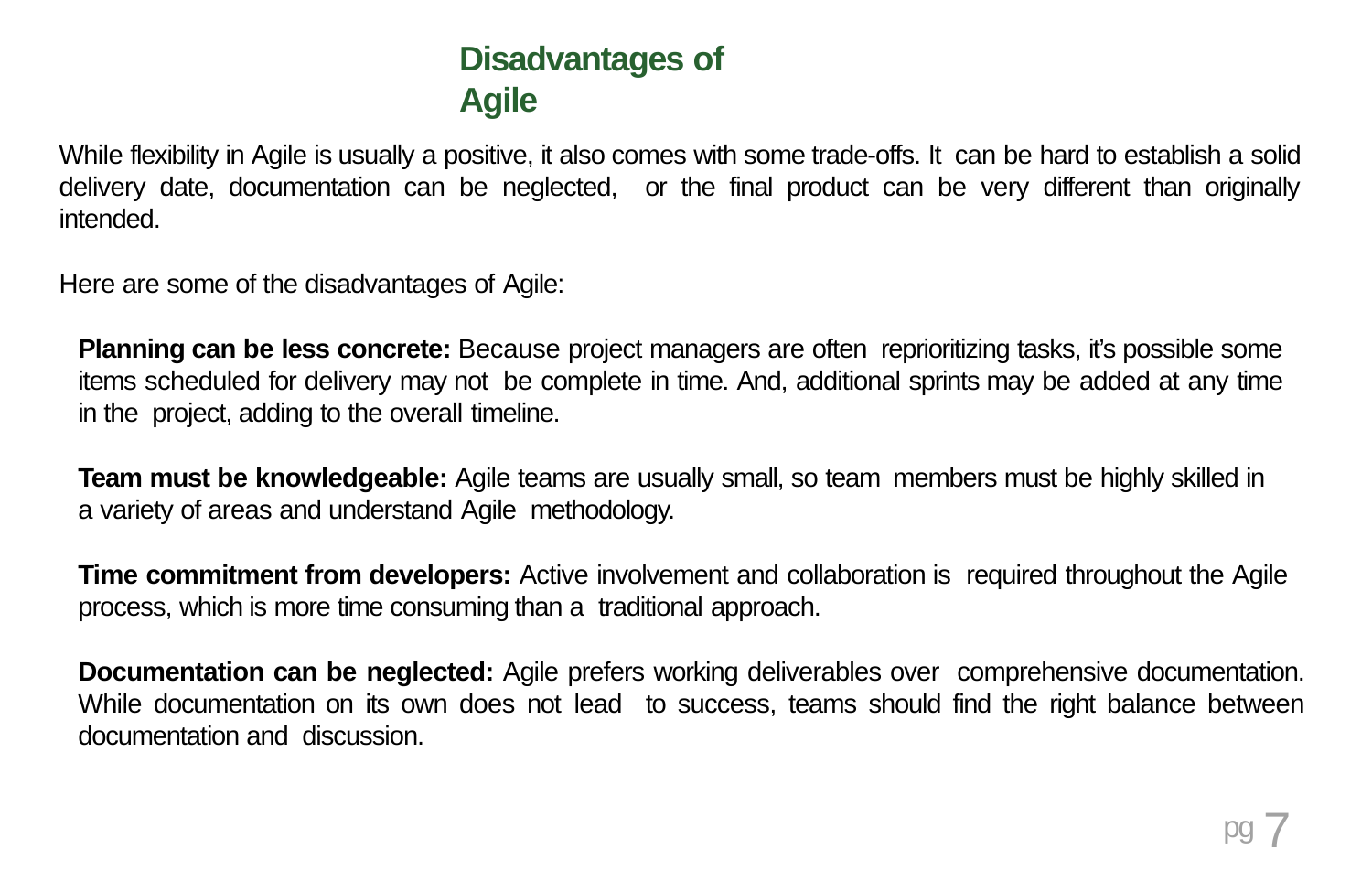

# Disadvantages of Agile
While flexibility in Agile is usually a positive, it also comes with some trade-offs. It  can be hard to establish a solid delivery date, documentation can be neglected,  or the final product can be very different than originally intended.

Here are some of the disadvantages of Agile:

Planning can be less concrete: Because project managers are often  reprioritizing tasks, it’s possible some items scheduled for delivery may not  be complete in time. And, additional sprints may be added at any time in the  project, adding to the overall timeline.

Team must be knowledgeable: Agile teams are usually small, so team  members must be highly skilled in a variety of areas and understand Agile  methodology.

Time commitment from developers: Active involvement and collaboration is  required throughout the Agile process, which is more time consuming than a  traditional approach.

Documentation can be neglected: Agile prefers working deliverables over  comprehensive documentation. While documentation on its own does not lead  to success, teams should find the right balance between documentation and  discussion.
pg 7